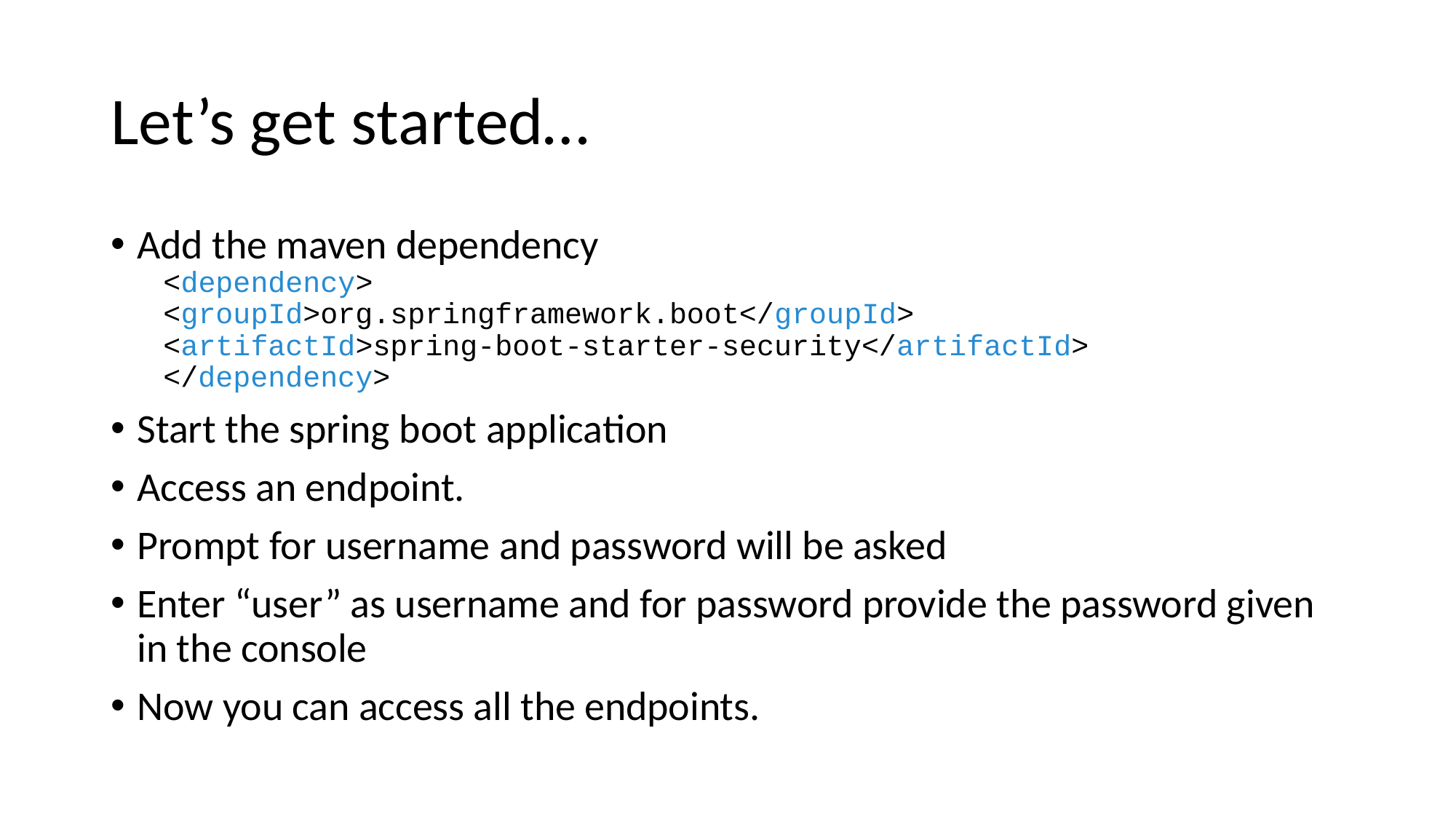

# Let’s get started…
Add the maven dependency
<dependency>
<groupId>org.springframework.boot</groupId>
<artifactId>spring-boot-starter-security</artifactId>
</dependency>
Start the spring boot application
Access an endpoint.
Prompt for username and password will be asked
Enter “user” as username and for password provide the password given in the console
Now you can access all the endpoints.